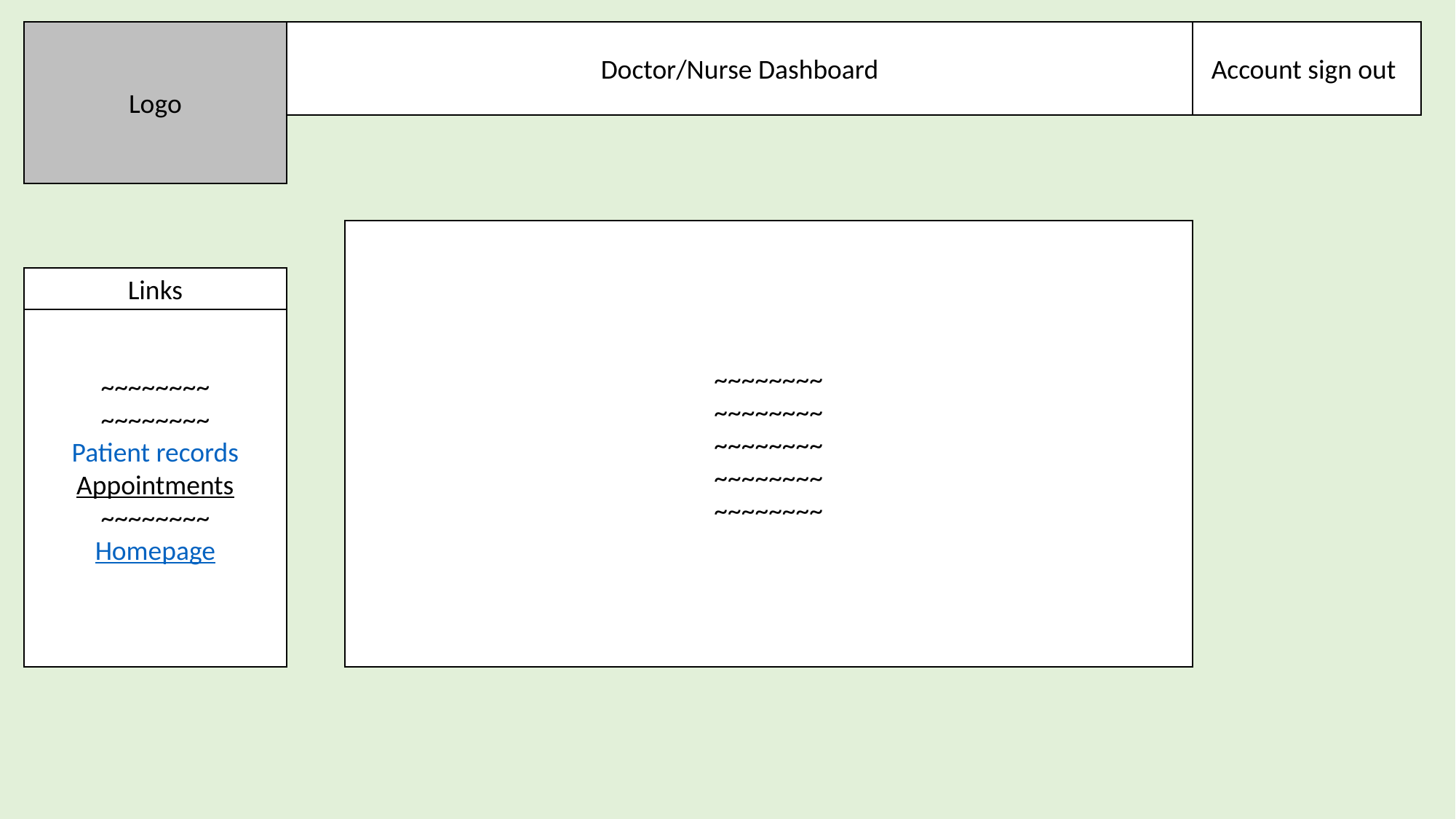

Doctor/Nurse Dashboard
Account sign out
Logo
~~~~~~~~
~~~~~~~~
~~~~~~~~
~~~~~~~~
~~~~~~~~
~~~~~~~~
~~~~~~~~
Patient records
Appointments
~~~~~~~~
Homepage
Links